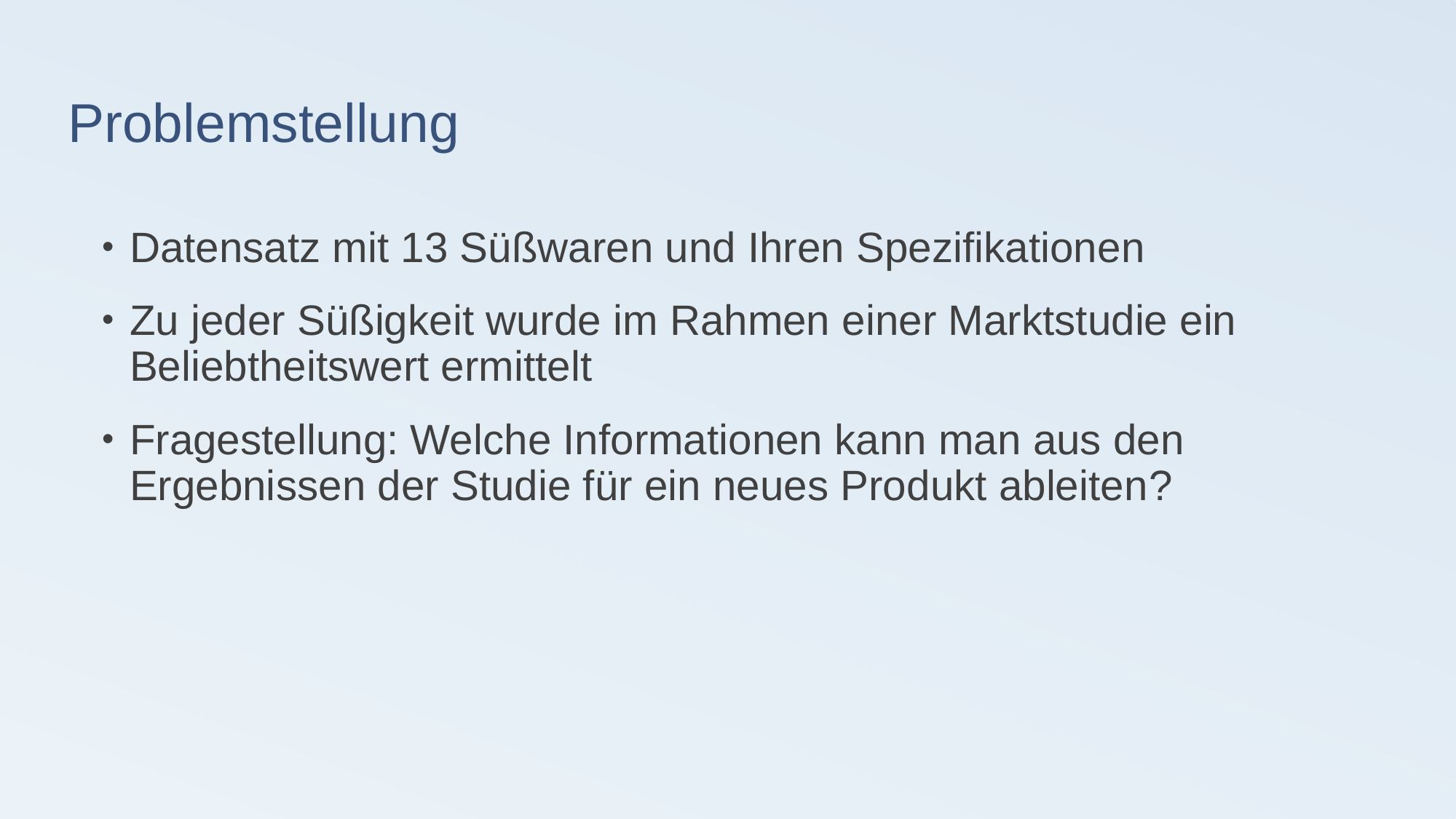

# Problemstellung
Datensatz mit 13 Süßwaren und Ihren Spezifikationen
Zu jeder Süßigkeit wurde im Rahmen einer Marktstudie ein Beliebtheitswert ermittelt
Fragestellung: Welche Informationen kann man aus den Ergebnissen der Studie für ein neues Produkt ableiten?